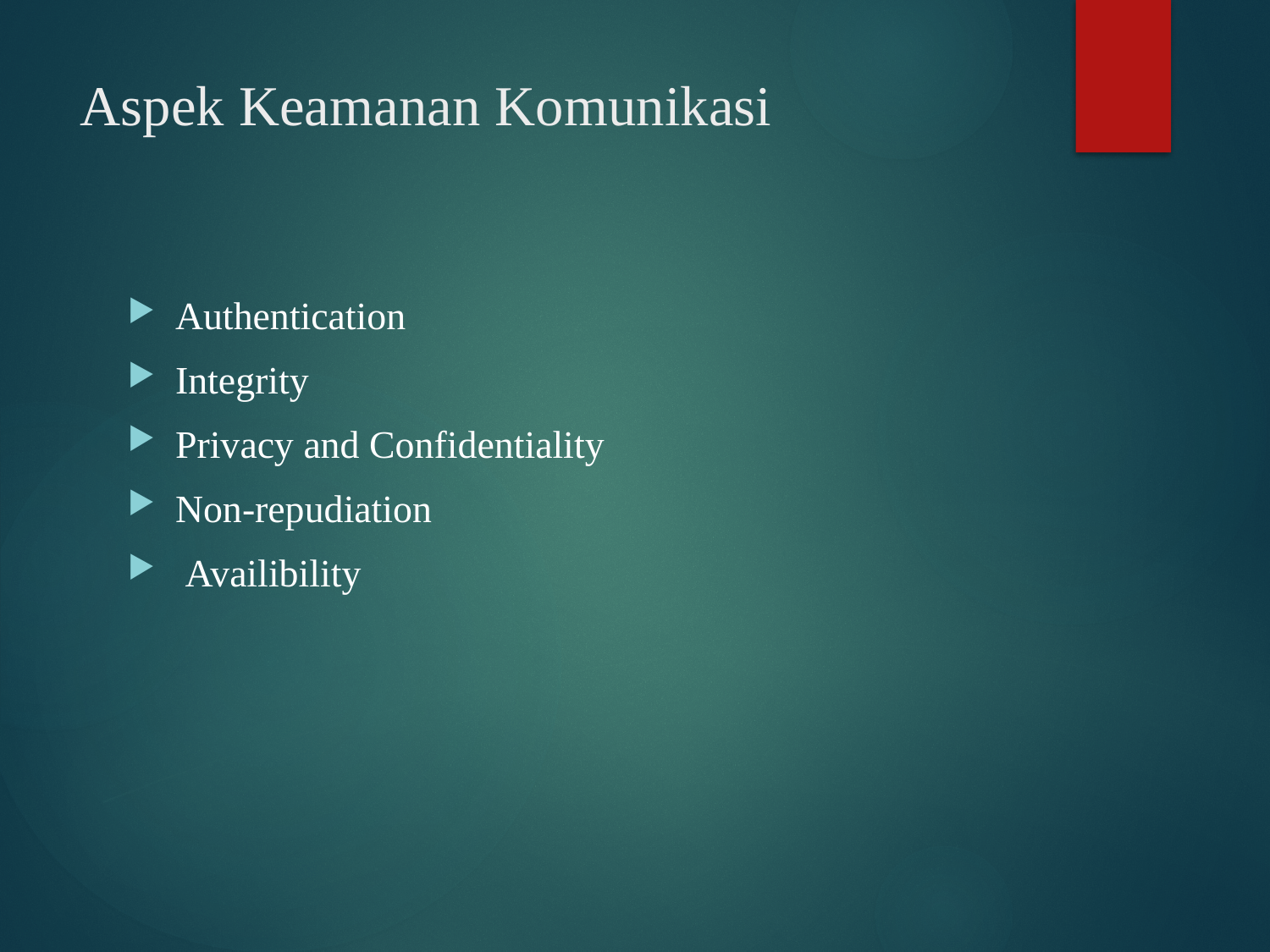

# Aspek Keamanan Komunikasi
Authentication
Integrity
Privacy and Confidentiality
Non-repudiation
 Availibility